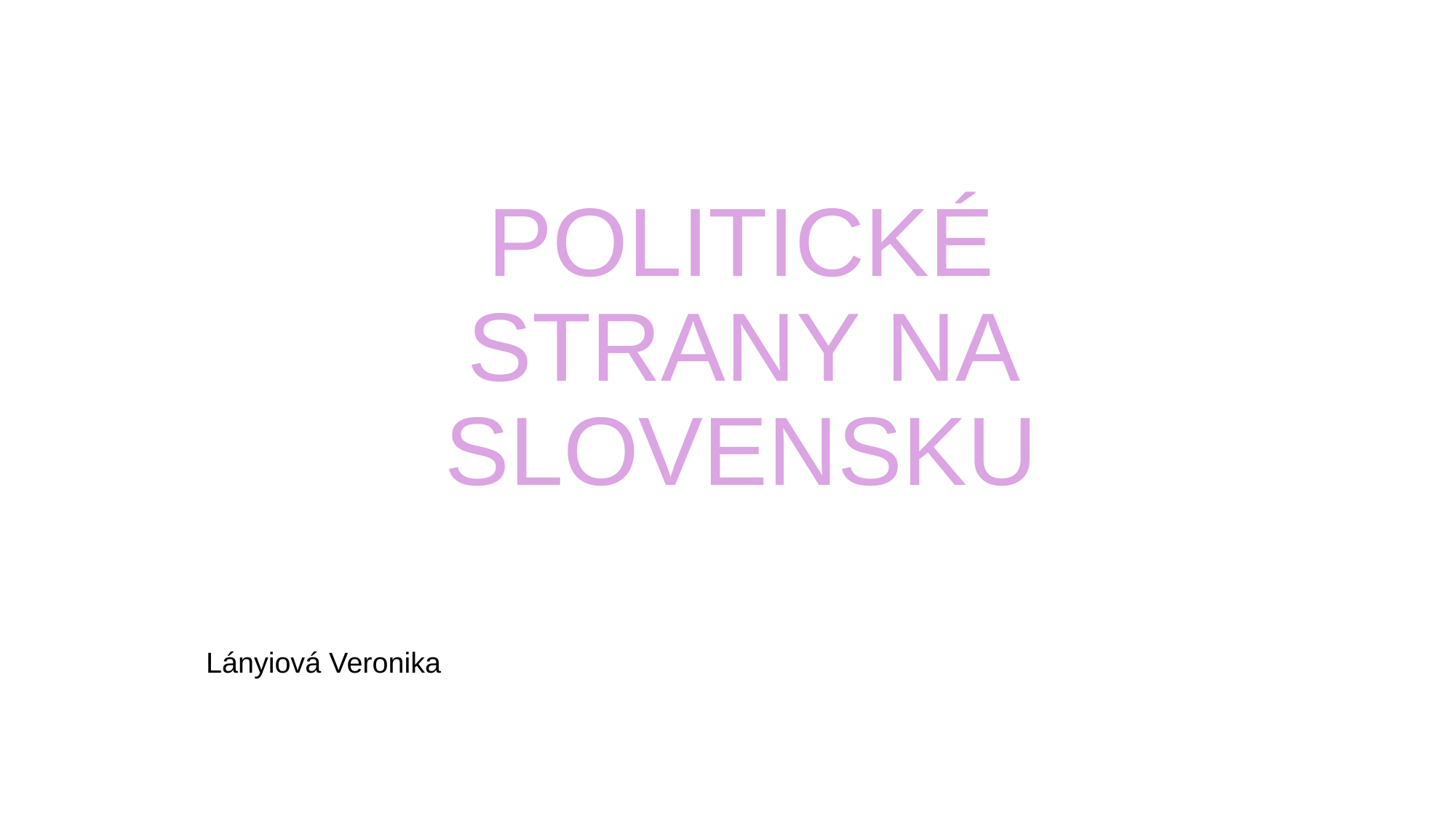

# POLITICKÉ STRANY NA SLOVENSKU
Lányiová Veronika